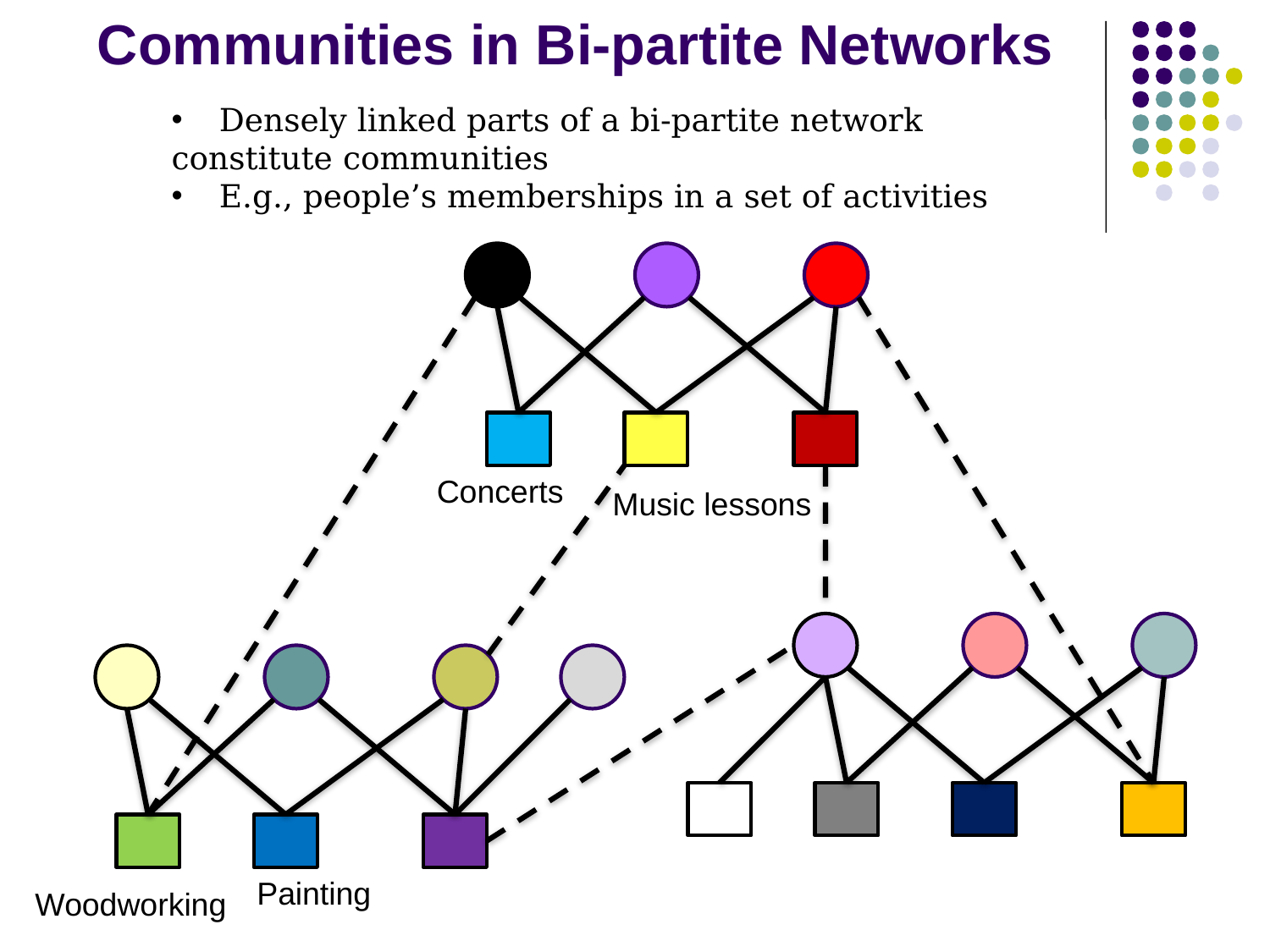

# Communities in Bi-partite Networks
Densely linked parts of a bi-partite network
constitute communities
E.g., people’s memberships in a set of activities

Concerts
Music lessons

Painting
Woodworking